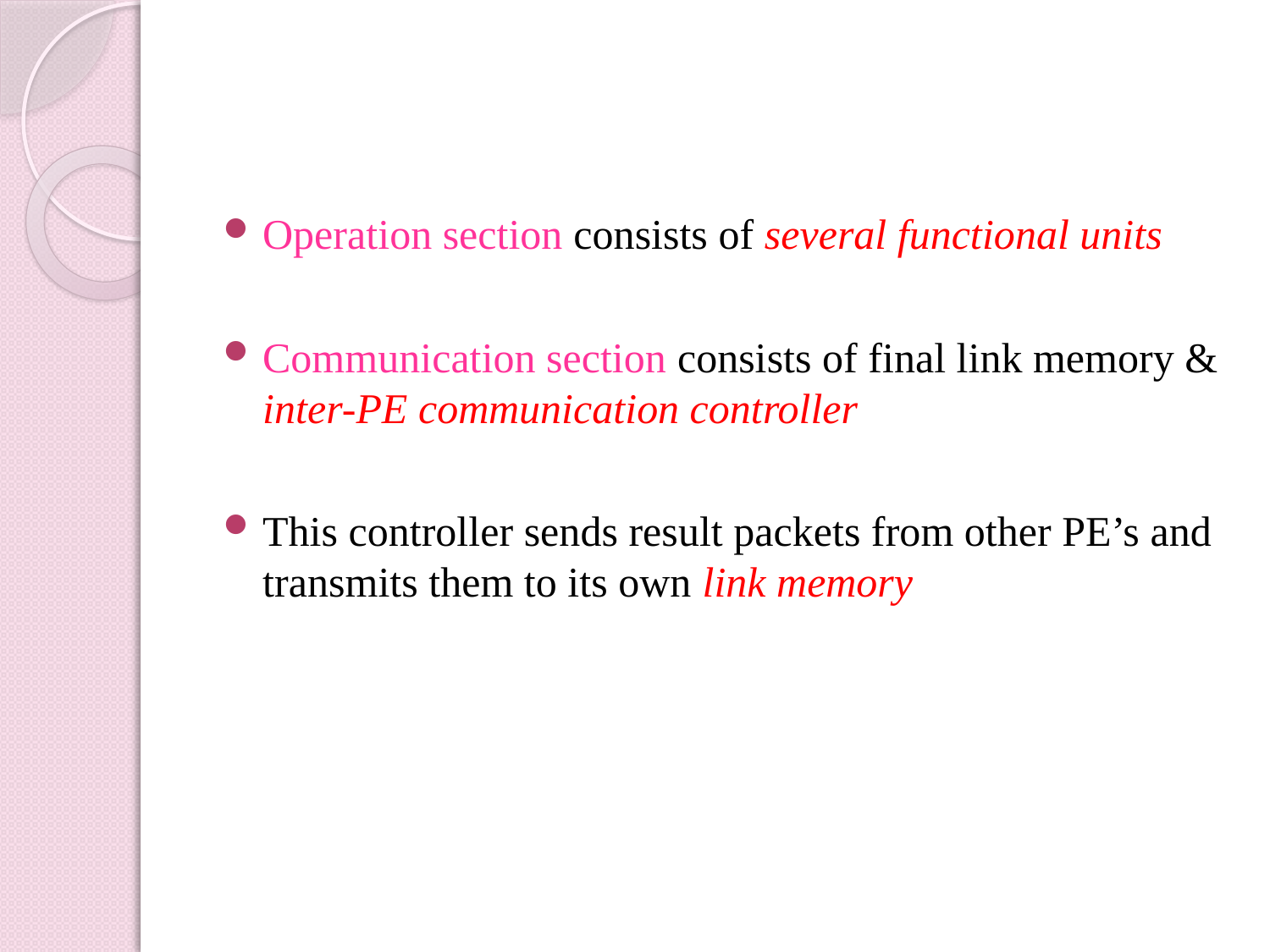

#
Operation section consists of several functional units

Communication section consists of final link memory & inter-PE communication controller

This controller sends result packets from other PE’s and transmits them to its own link memory